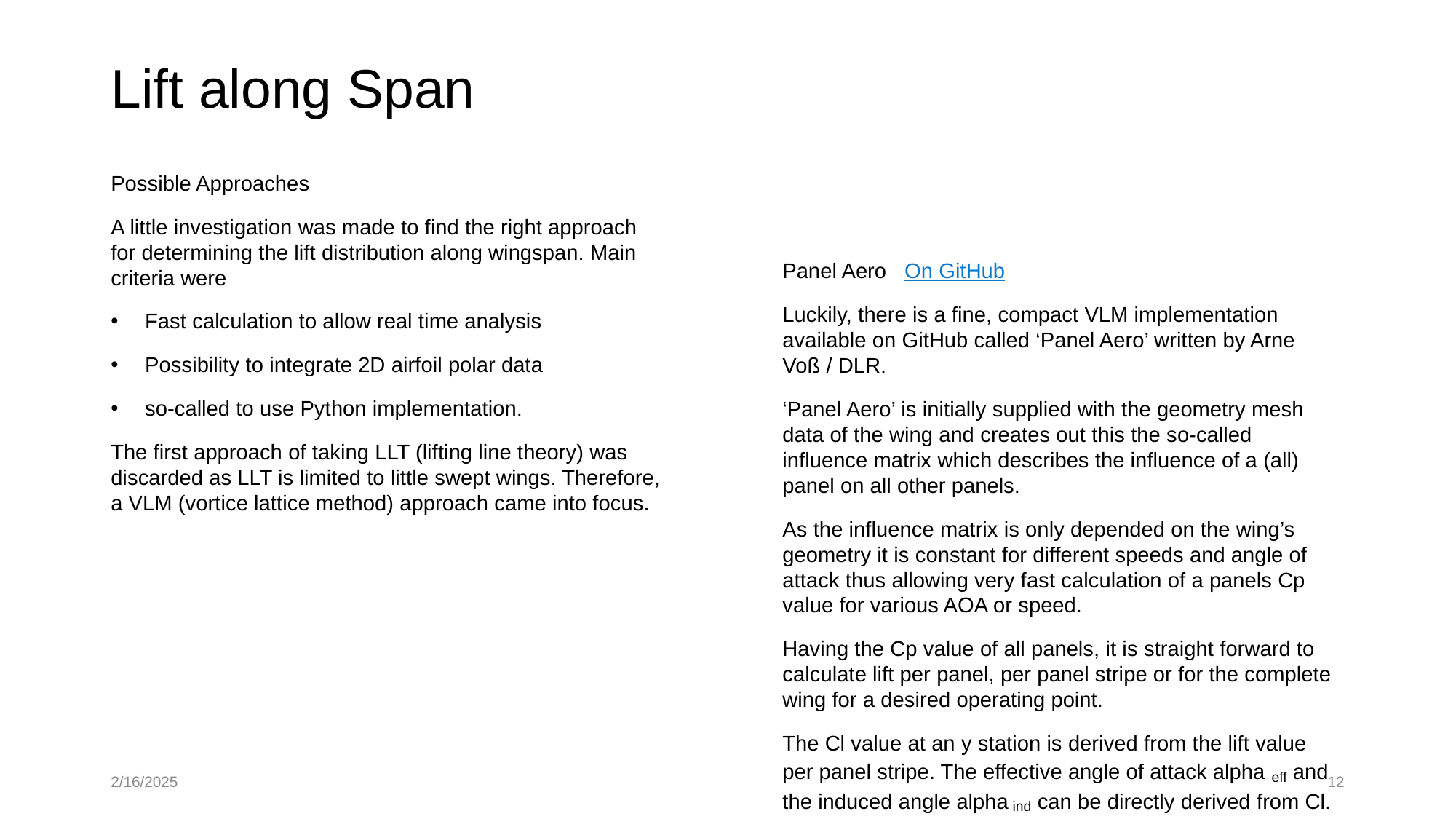

# Lift along Span
Possible Approaches
A little investigation was made to find the right approach for determining the lift distribution along wingspan. Main criteria were
Fast calculation to allow real time analysis
Possibility to integrate 2D airfoil polar data
so-called to use Python implementation.
The first approach of taking LLT (lifting line theory) was discarded as LLT is limited to little swept wings. Therefore, a VLM (vortice lattice method) approach came into focus.

Panel Aero   On GitHub
Luckily, there is a fine, compact VLM implementation available on GitHub called ‘Panel Aero’ written by Arne Voß / DLR.
‘Panel Aero’ is initially supplied with the geometry mesh data of the wing and creates out this the so-called influence matrix which describes the influence of a (all) panel on all other panels.
As the influence matrix is only depended on the wing’s geometry it is constant for different speeds and angle of attack thus allowing very fast calculation of a panels Cp value for various AOA or speed.
Having the Cp value of all panels, it is straight forward to calculate lift per panel, per panel stripe or for the complete wing for a desired operating point.
The Cl value at an y station is derived from the lift value per panel stripe. The effective angle of attack alpha eff and the induced angle alpha ind can be directly derived from Cl.

2/16/2025
12